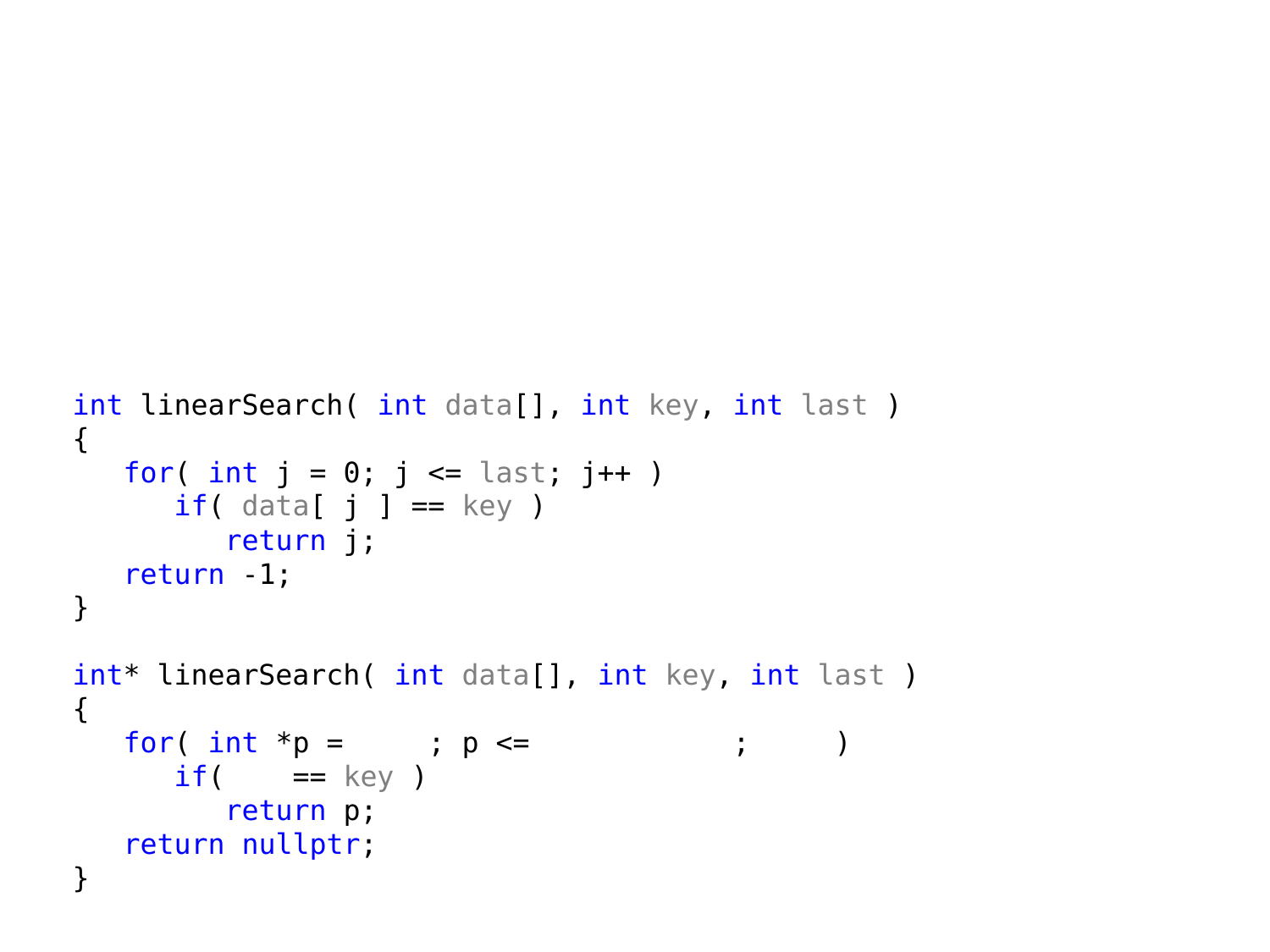

int linearSearch( int data[], int key, int last )
{
   for( int j = 0; j <= last; j++ )
      if( data[ j ] == key )
         return j;
   return -1;
}

int* linearSearch( int data[], int key, int last )
{
   for( int *p = data; p <= data + last; p++ )
      if( *p == key )
         return p;
   return nullptr;
}